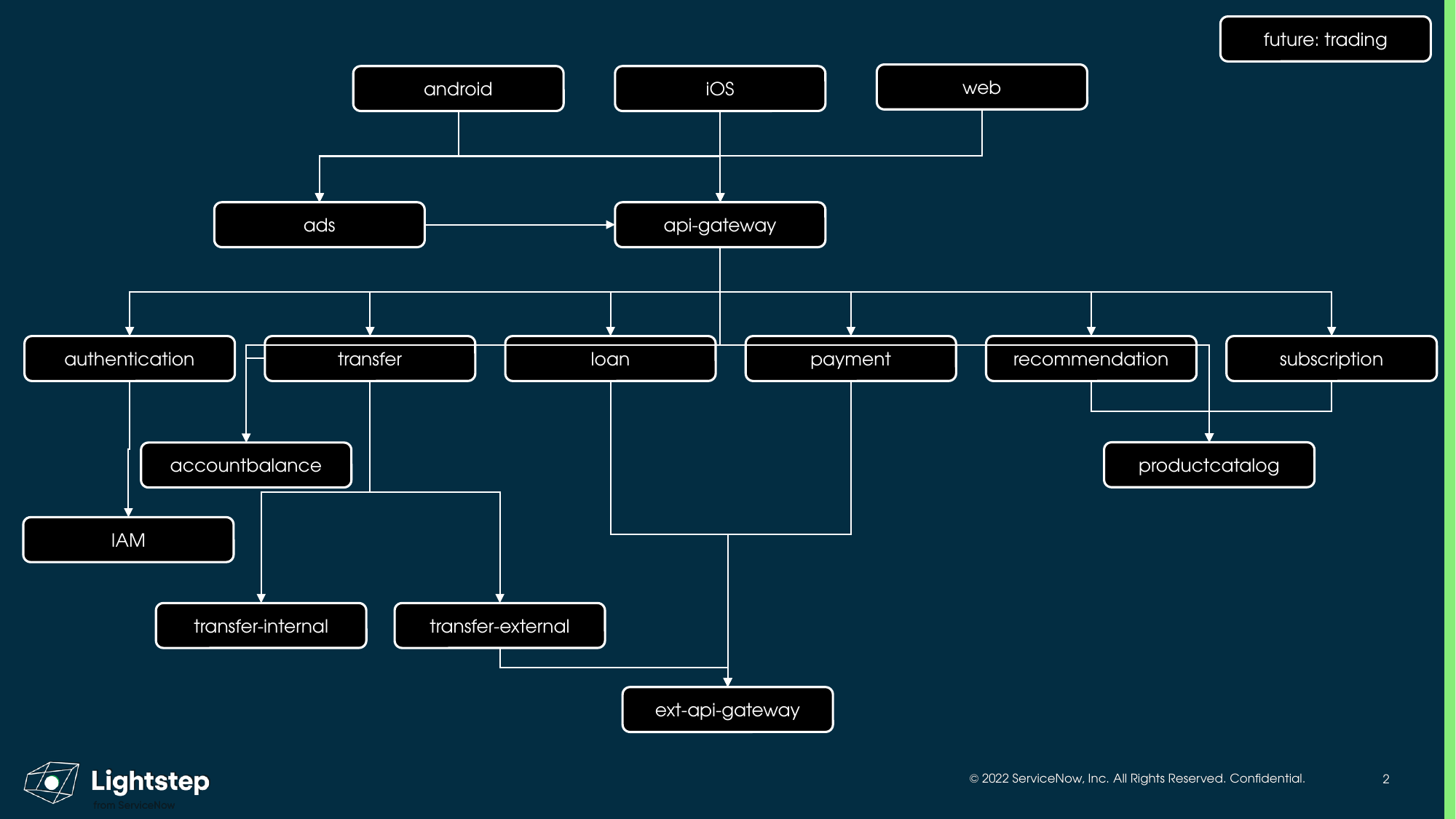

future: trading
web
android
iOS
ads
api-gateway
authentication
transfer
loan
payment
recommendation
subscription
productcatalog
accountbalance
IAM
transfer-internal
transfer-external
ext-api-gateway